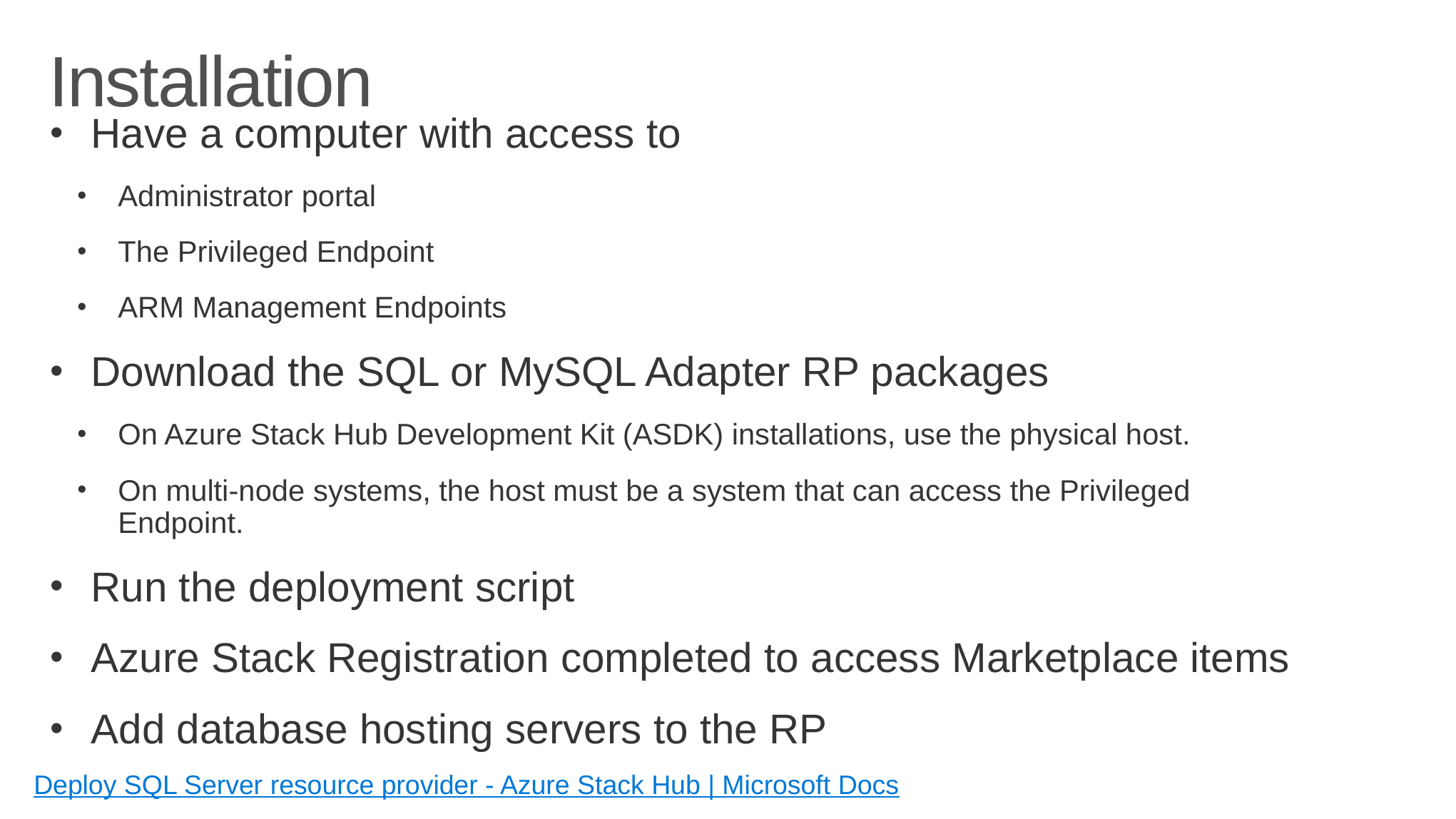

# Installation
Have a computer with access to
Administrator portal
The Privileged Endpoint
ARM Management Endpoints
Download the SQL or MySQL Adapter RP packages
On Azure Stack Hub Development Kit (ASDK) installations, use the physical host.
On multi-node systems, the host must be a system that can access the Privileged Endpoint.
Run the deployment script
Azure Stack Registration completed to access Marketplace items
Add database hosting servers to the RP
Deploy SQL Server resource provider - Azure Stack Hub | Microsoft Docs